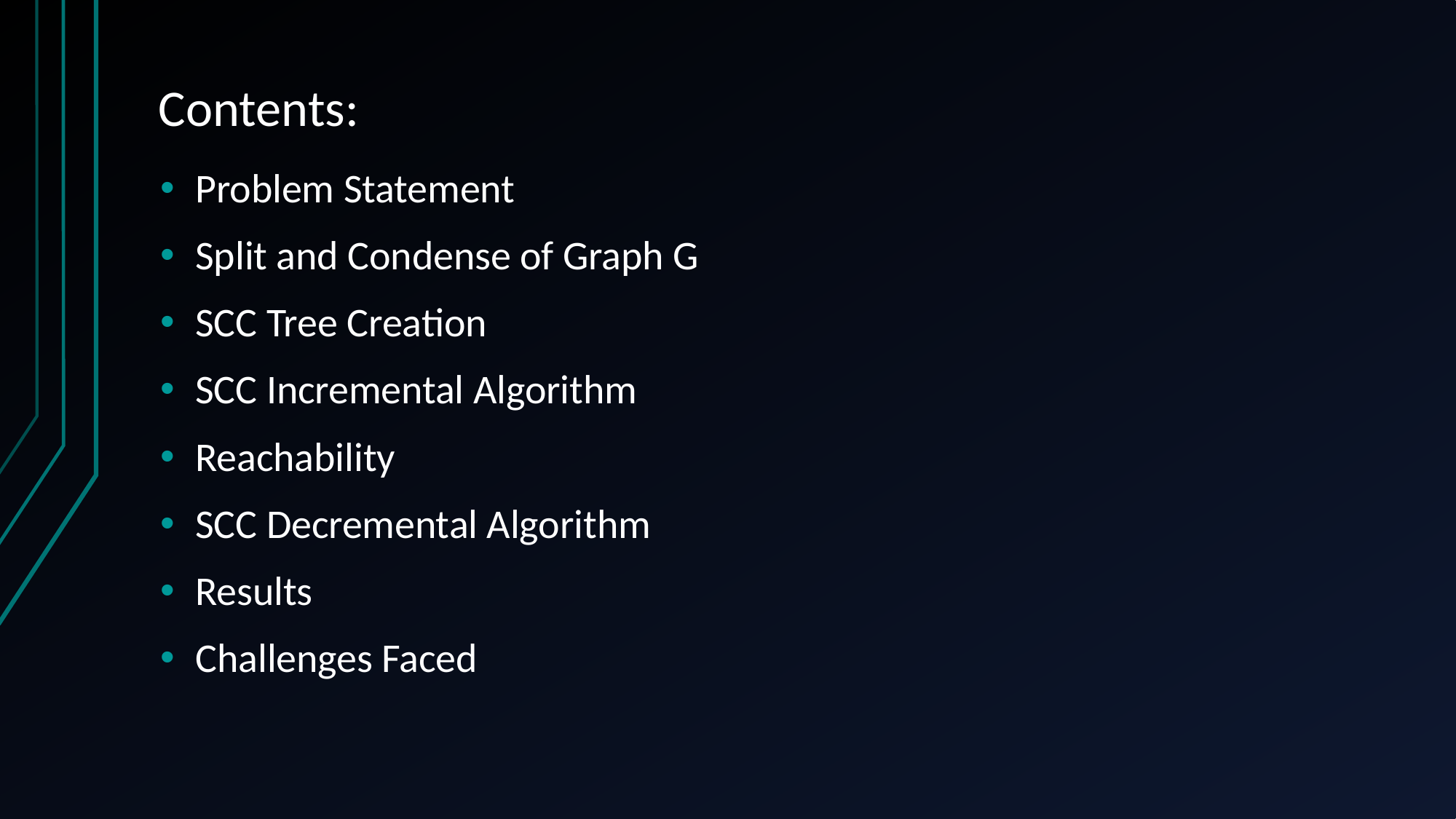

# Contents:
Problem Statement
Split and Condense of Graph G
SCC Tree Creation
SCC Incremental Algorithm
Reachability
SCC Decremental Algorithm
Results
Challenges Faced